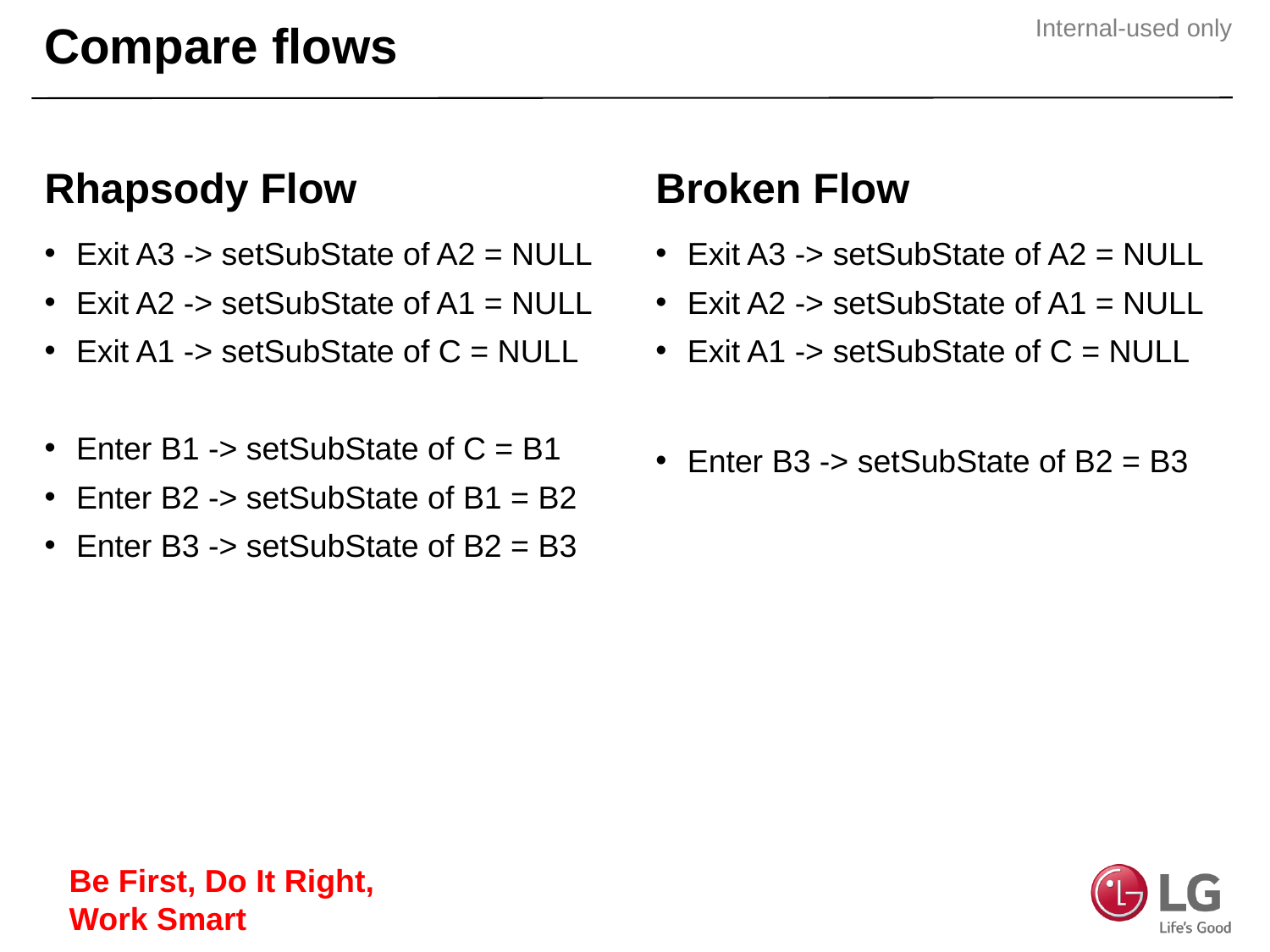

# Compare flows
Broken Flow
Rhapsody Flow
Exit A3 -> setSubState of A2 = NULL
Exit A2 -> setSubState of A1 = NULL
Exit A1 -> setSubState of C = NULL

Enter B3 -> setSubState of B2 = B3
Exit A3 -> setSubState of A2 = NULL
Exit A2 -> setSubState of A1 = NULL
Exit A1 -> setSubState of C = NULL

Enter B1 -> setSubState of C = B1
Enter B2 -> setSubState of B1 = B2
Enter B3 -> setSubState of B2 = B3